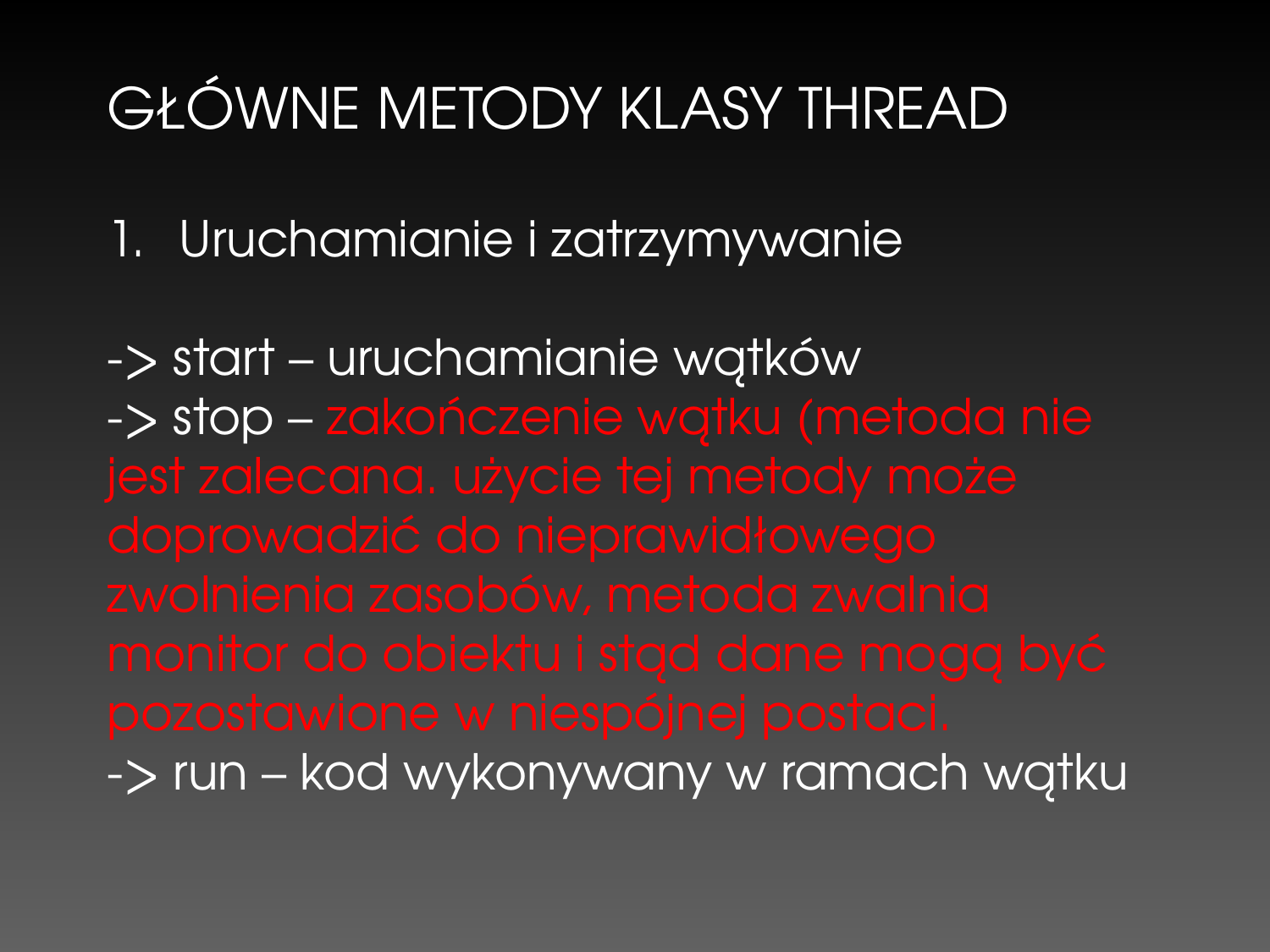

GŁÓWNE METODY KLASY THREAD

Uruchamianie i zatrzymywanie

-> start – uruchamianie wątków
-> stop – zakończenie wątku (metoda nie jest zalecana. użycie tej metody może doprowadzić do nieprawidłowego zwolnienia zasobów, metoda zwalnia monitor do obiektu i stąd dane mogą być pozostawione w niespójnej postaci.
-> run – kod wykonywany w ramach wątku